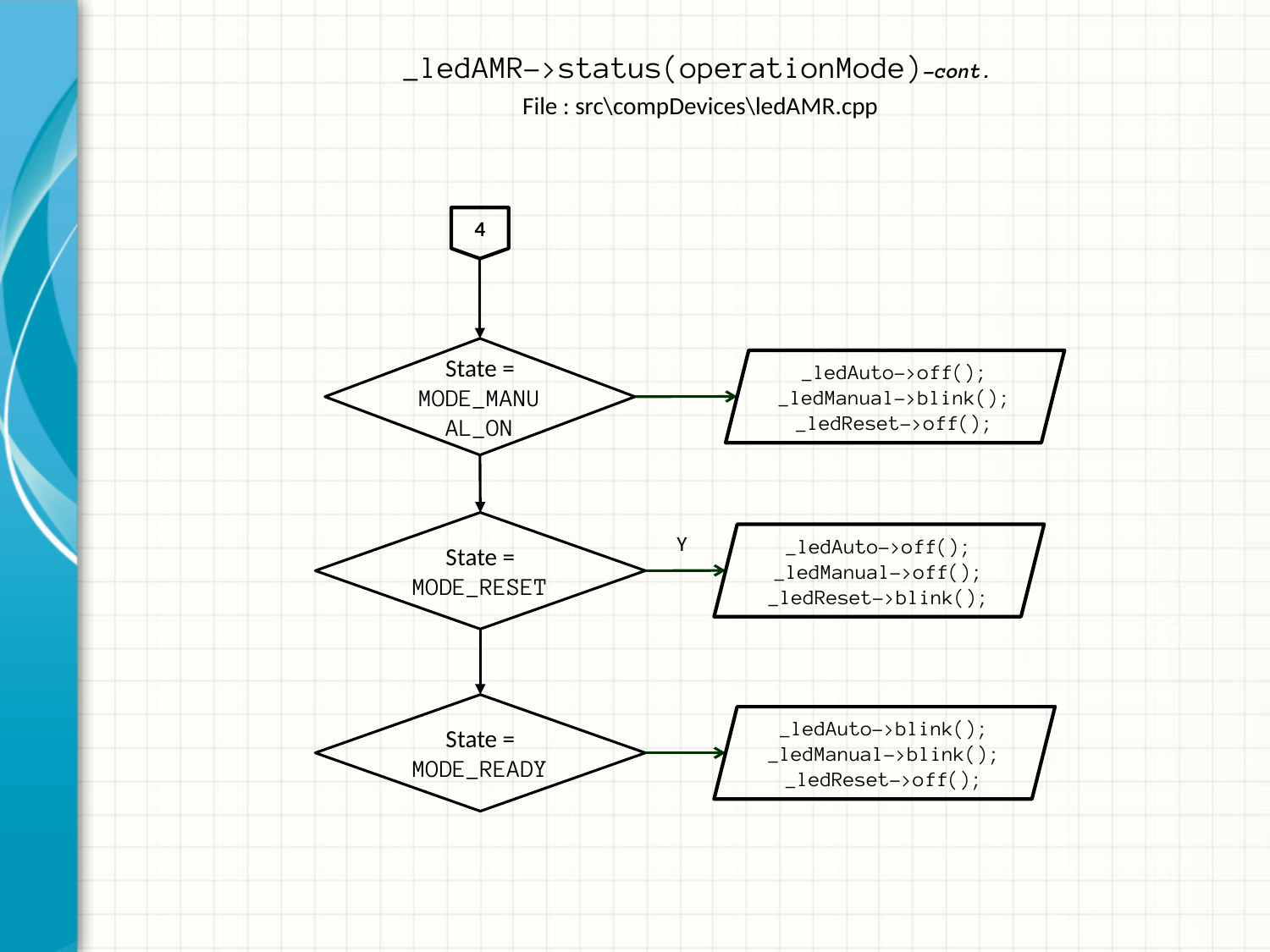

# _ledAMR->status(operationMode)-cont.
File : src\compDevices\ledAMR.cpp
4
State = MODE_MANUAL_ON
_ledAuto->off();
_ledManual->blink();
_ledReset->off();
State = MODE_RESET
Y
_ledAuto->off();
_ledManual->off();
_ledReset->blink();
State = MODE_READY
_ledAuto->blink();
_ledManual->blink();
_ledReset->off();